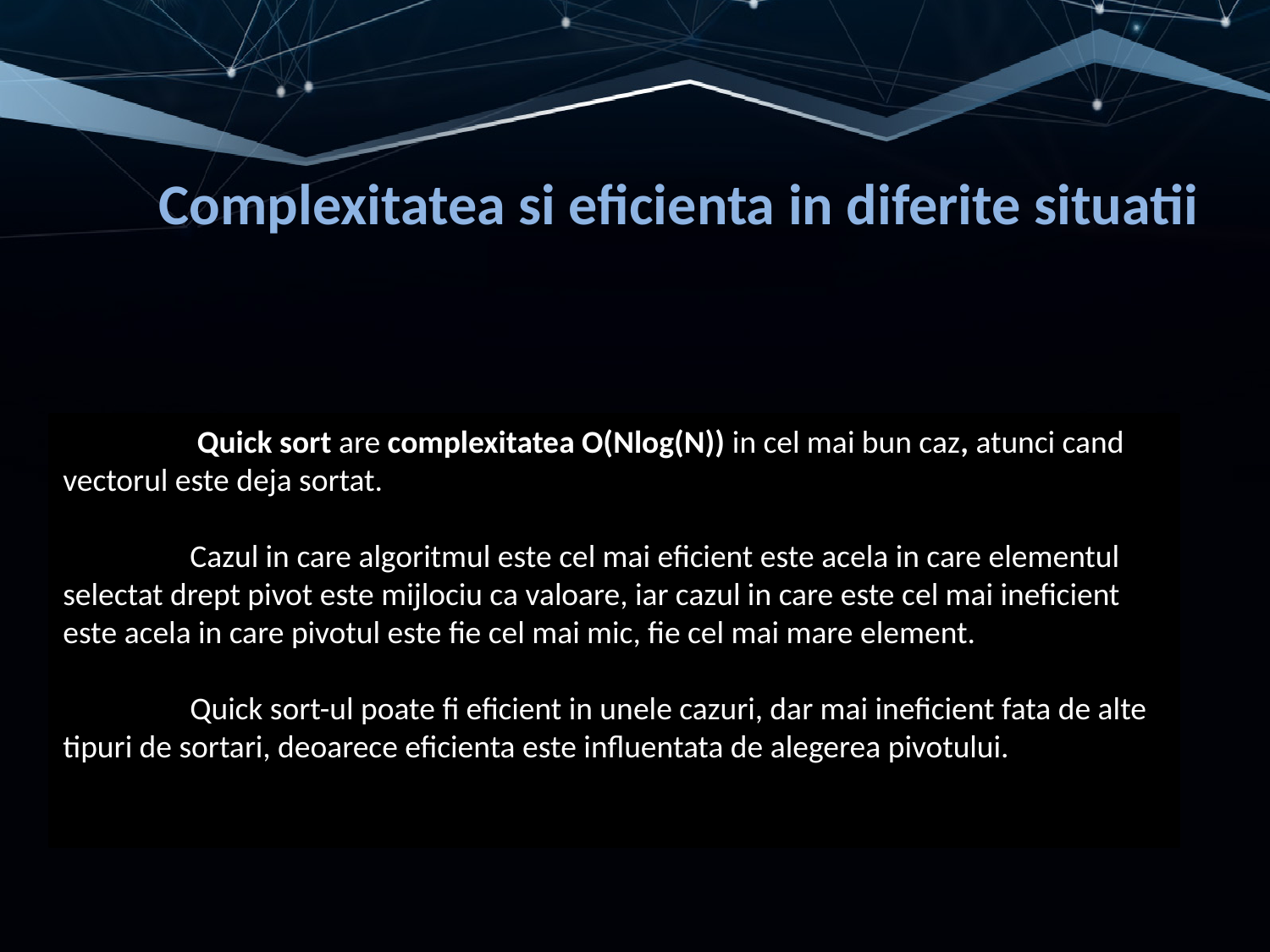

# Complexitatea si eficienta in diferite situatii
	 Quick sort are complexitatea O(Nlog(N)) in cel mai bun caz, atunci cand vectorul este deja sortat.

	Cazul in care algoritmul este cel mai eficient este acela in care elementul selectat drept pivot este mijlociu ca valoare, iar cazul in care este cel mai ineficient este acela in care pivotul este fie cel mai mic, fie cel mai mare element.

	Quick sort-ul poate fi eficient in unele cazuri, dar mai ineficient fata de alte tipuri de sortari, deoarece eficienta este influentata de alegerea pivotului.